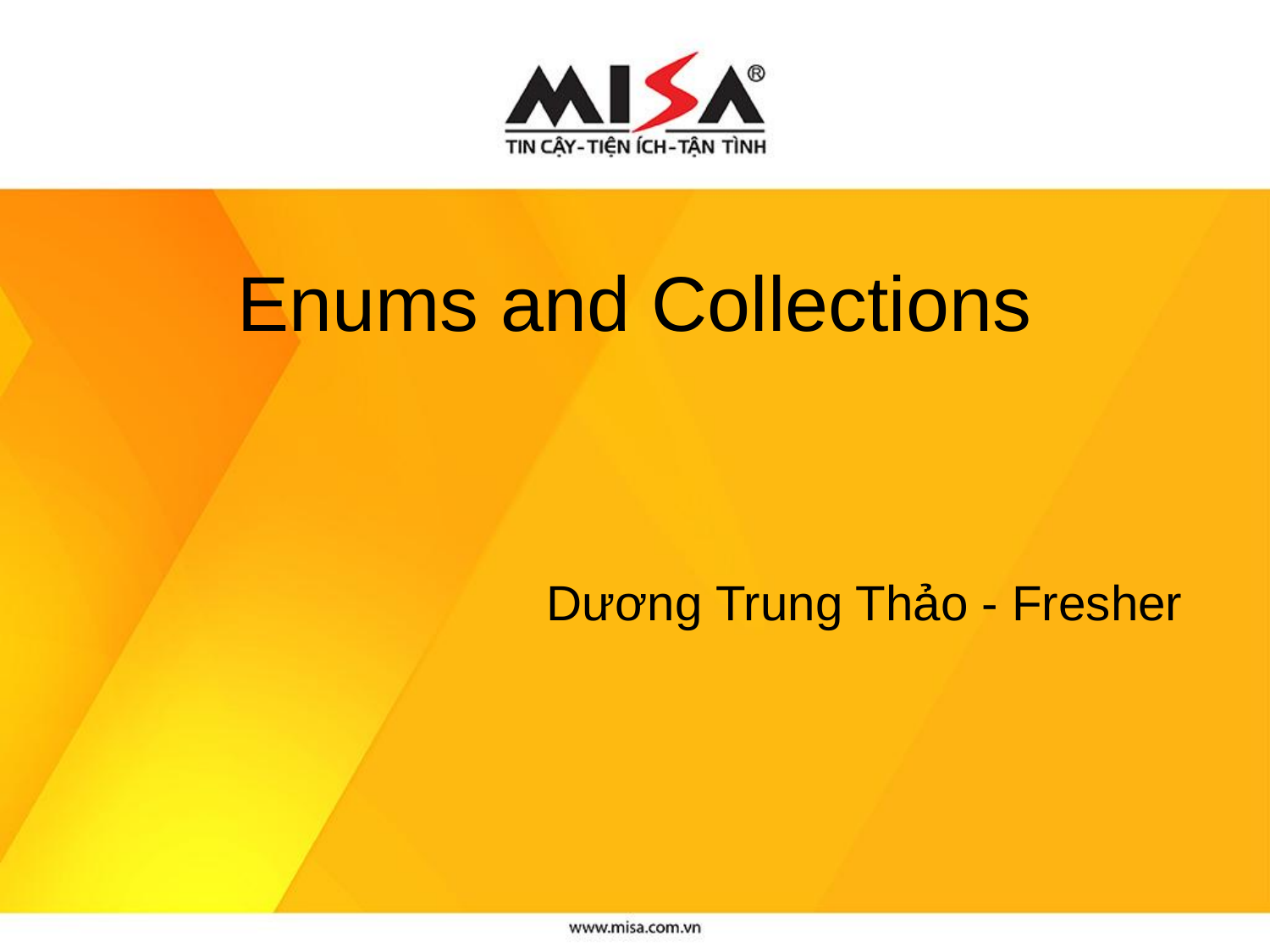

Enums and Collections

Dương Trung Thảo - Fresher